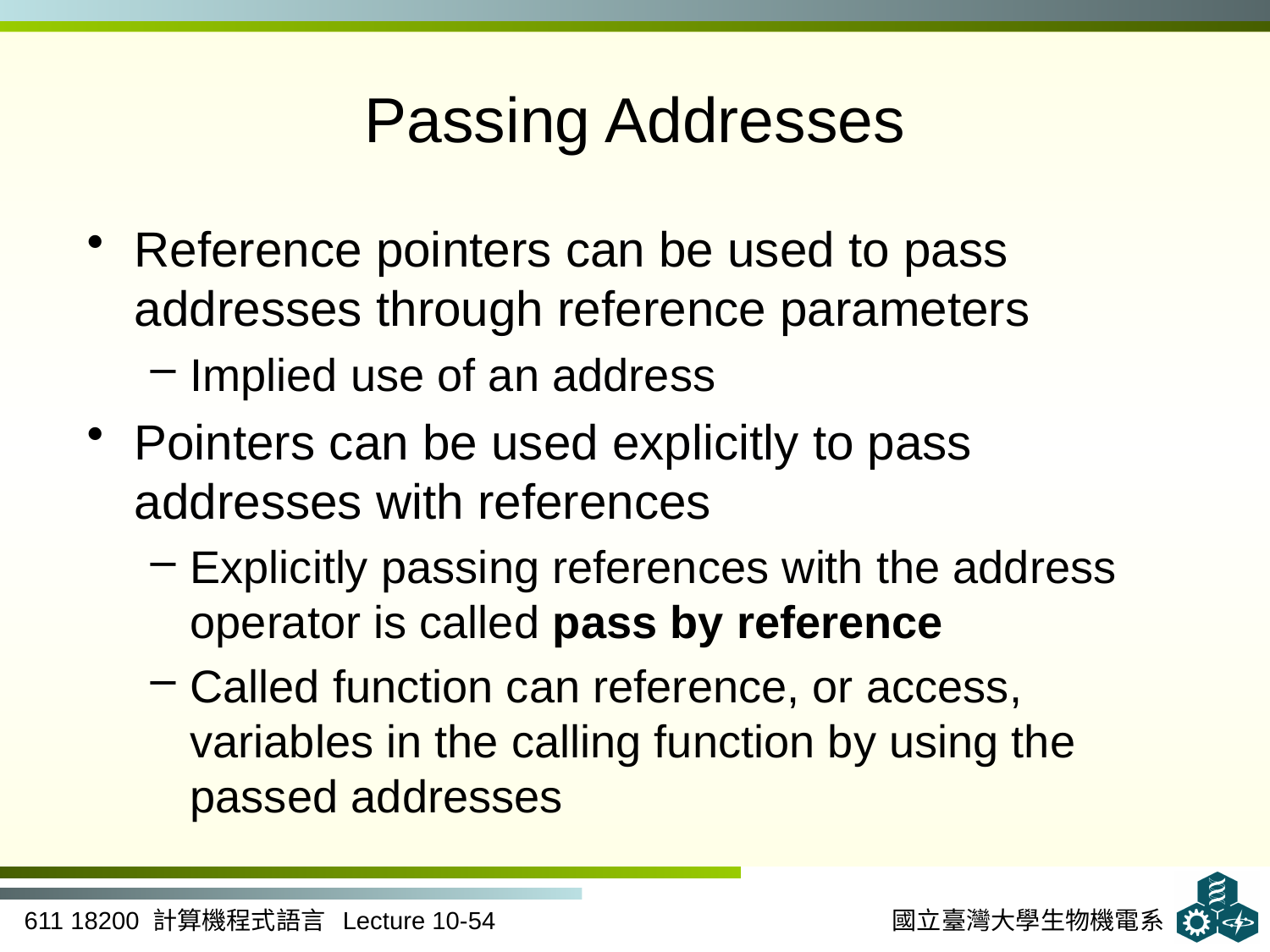

# Passing Addresses
Reference pointers can be used to pass addresses through reference parameters
Implied use of an address
Pointers can be used explicitly to pass addresses with references
Explicitly passing references with the address operator is called pass by reference
Called function can reference, or access, variables in the calling function by using the passed addresses